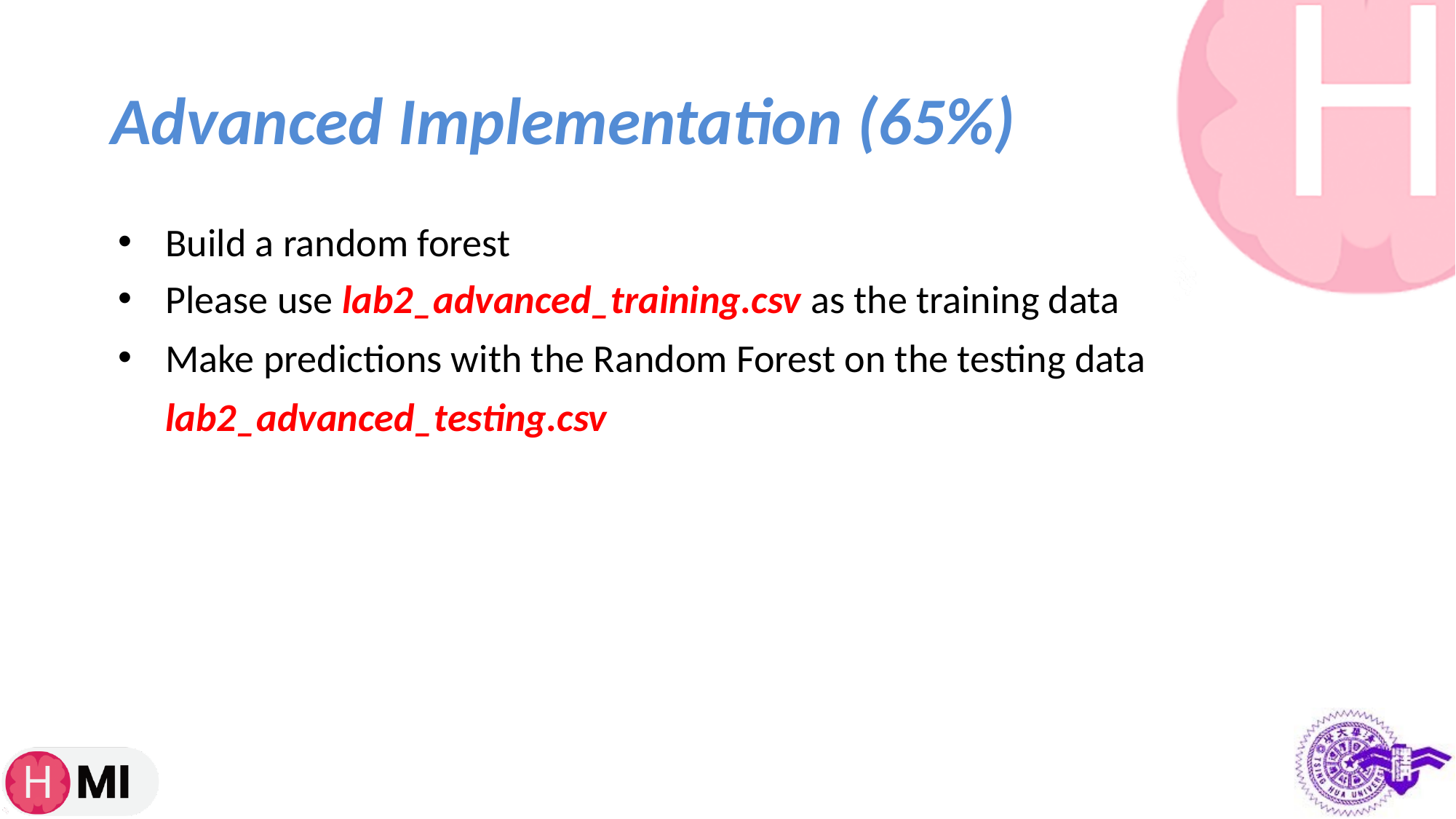

# Advanced Implementation (65%)
Build a random forest
Please use lab2_advanced_training.csv as the training data
Make predictions with the Random Forest on the testing data lab2_advanced_testing.csv